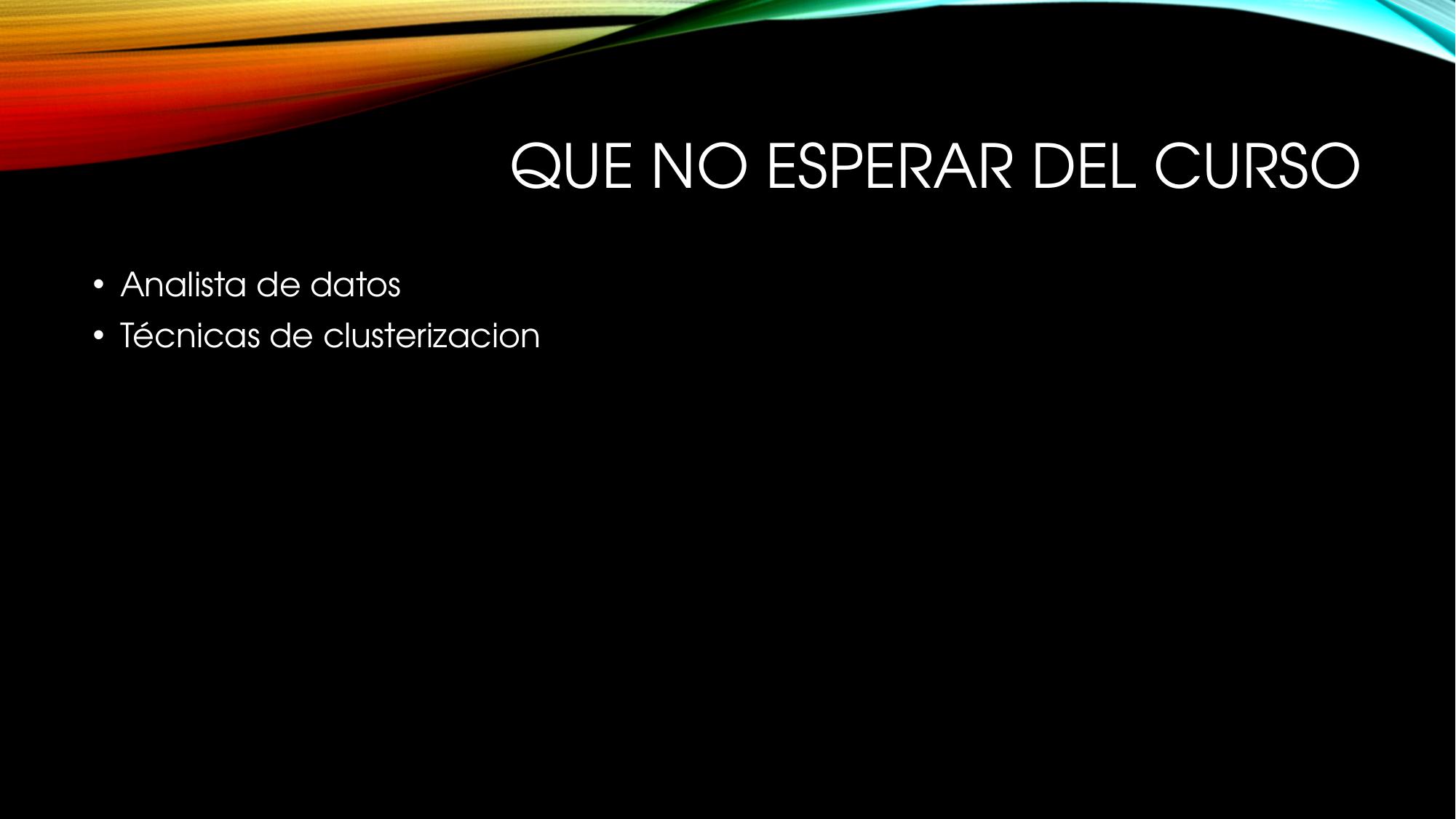

# Que NO esperar del curso
Analista de datos
Técnicas de clusterizacion